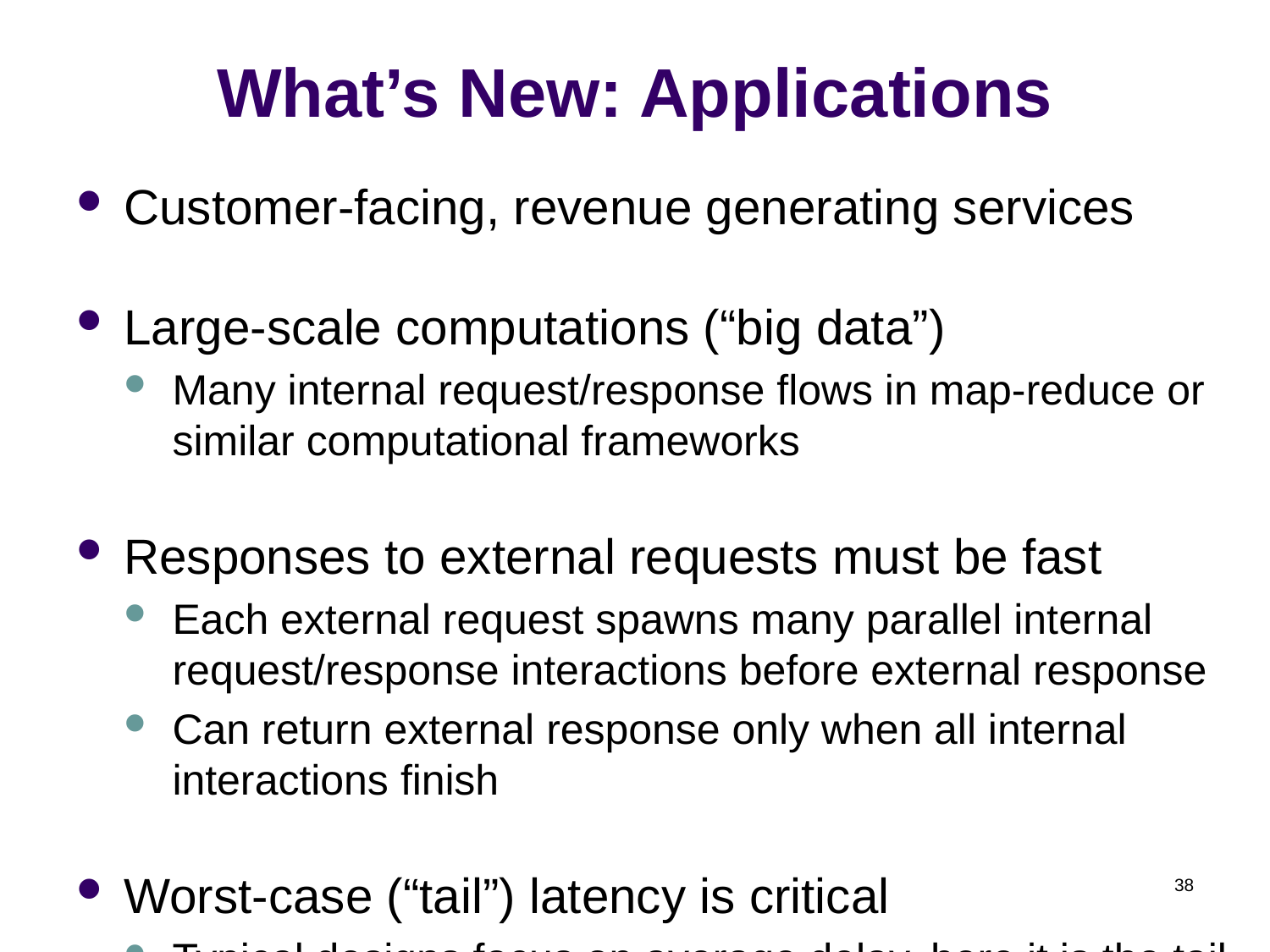

# What’s New: Applications
Customer-facing, revenue generating services

Large-scale computations (“big data”)
Many internal request/response flows in map-reduce or similar computational frameworks

Responses to external requests must be fast
Each external request spawns many parallel internal request/response interactions before external response
Can return external response only when all internal interactions finish

Worst-case (“tail”) latency is critical
Typical designs focus on average delay, here it is the tail
38